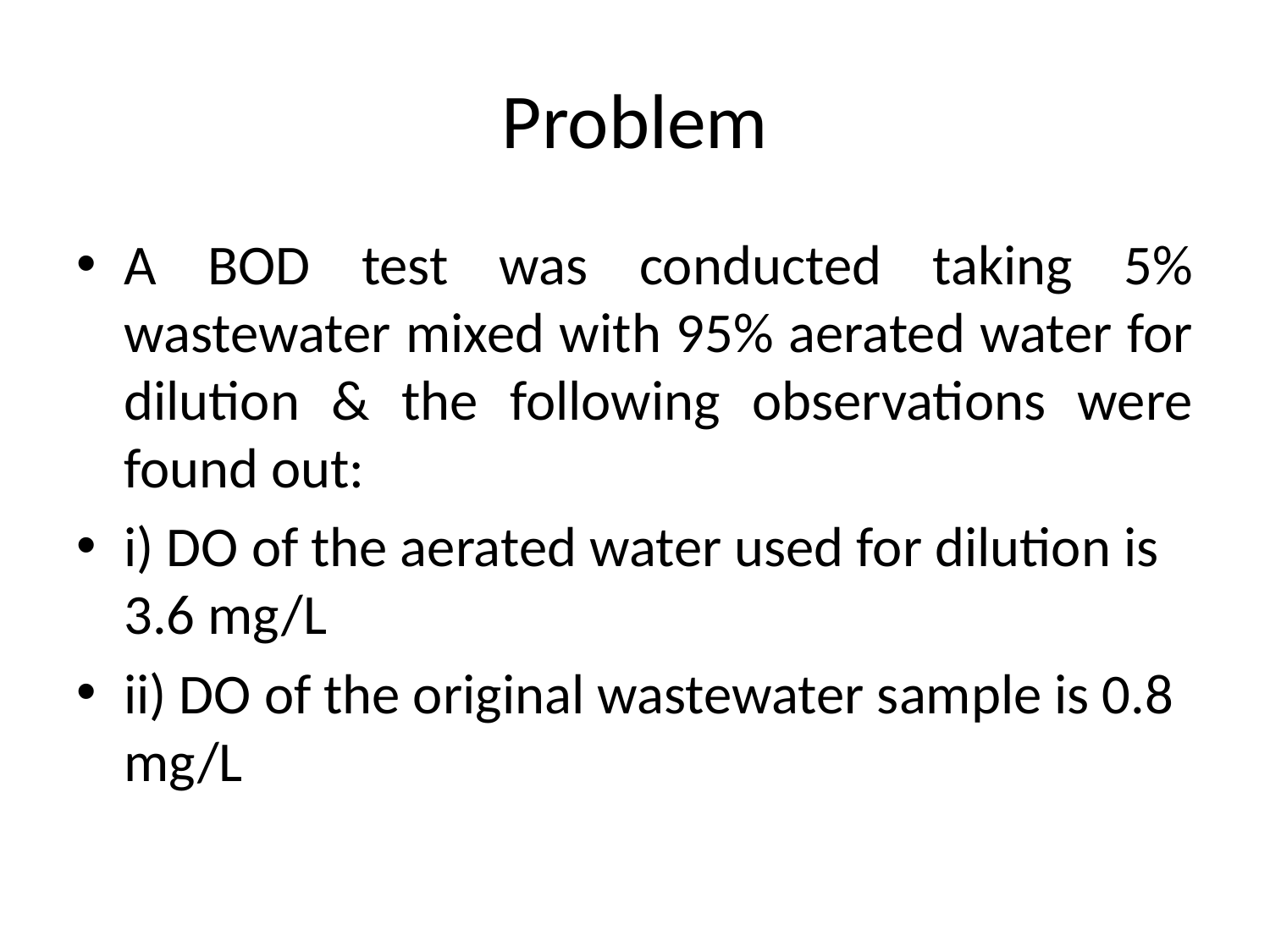

# Problem
A BOD test was conducted taking 5% wastewater mixed with 95% aerated water for dilution & the following observations were found out:
i) DO of the aerated water used for dilution is 3.6 mg/L
ii) DO of the original wastewater sample is 0.8 mg/L